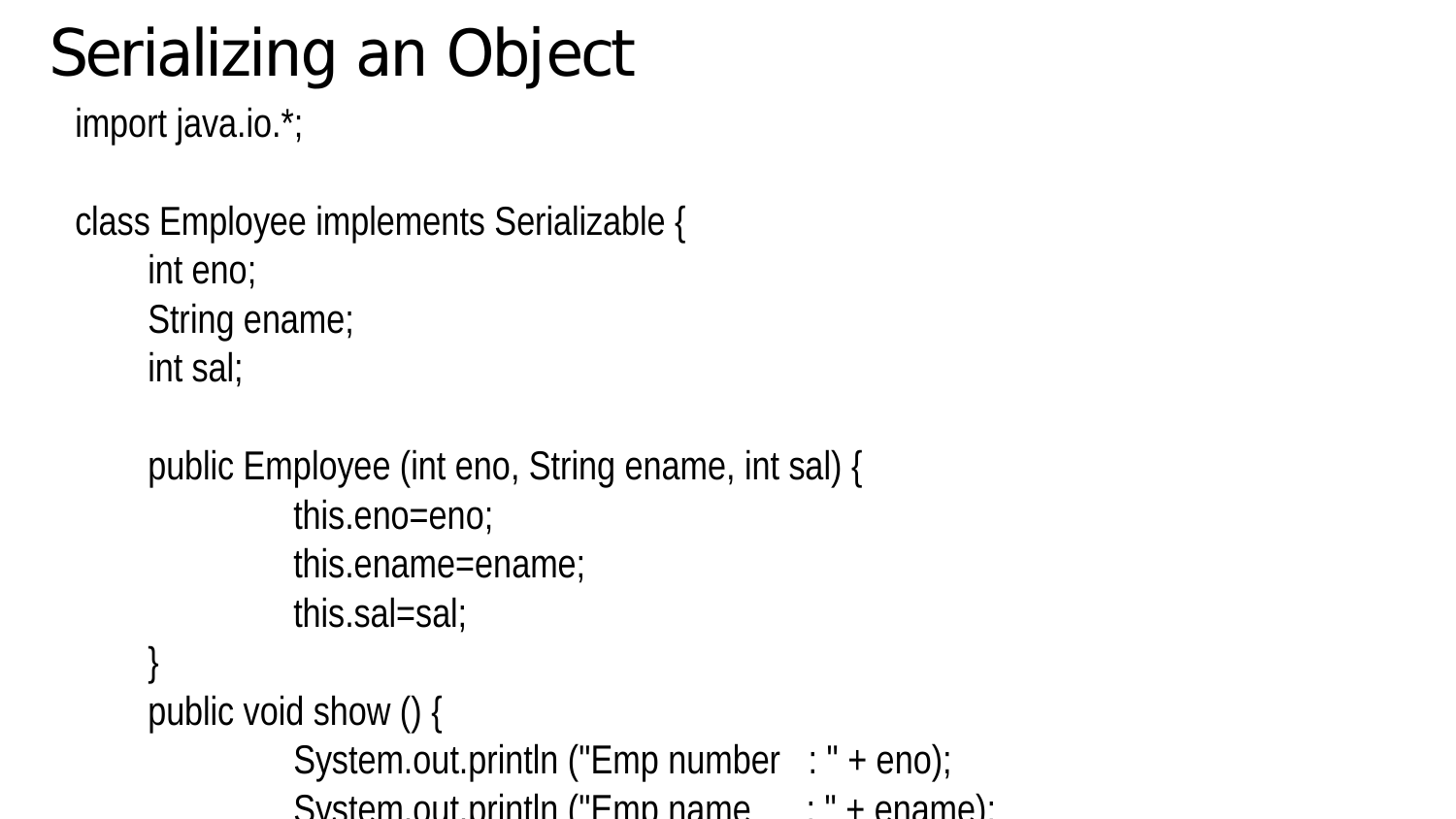

Serializing an Object
import java.io.*;

class Employee implements Serializable {
	int eno;
	String ename;
	int sal;

	public Employee (int eno, String ename, int sal) {
		this.eno=eno;
		this.ename=ename;
		this.sal=sal;
	}
	public void show () {
		System.out.println ("Emp number   : " + eno);
		System.out.println ("Emp name      : " + ename);
	    System.out.println ("Emp sal          : " + sal);
  	}
}